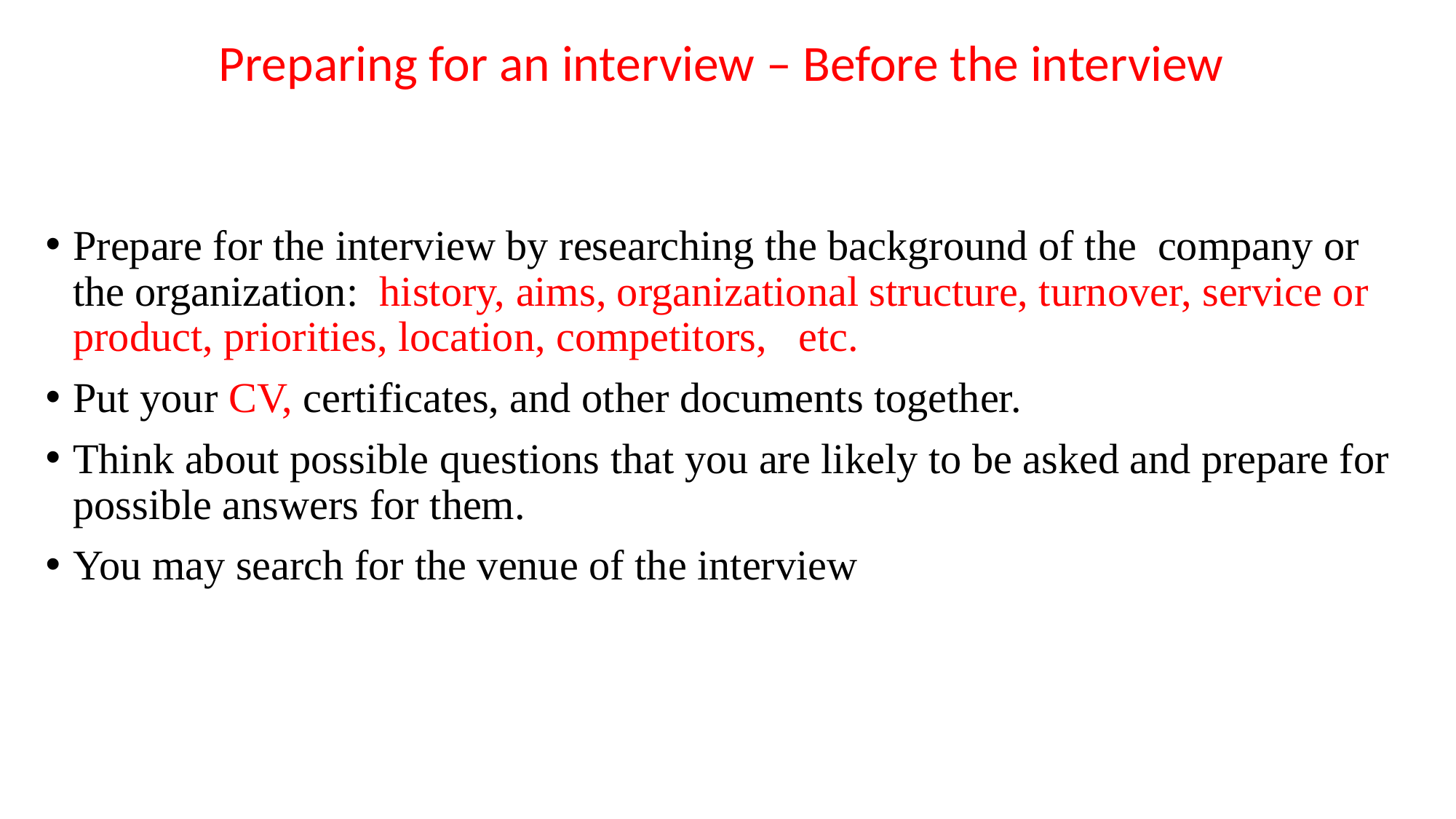

# Preparing for an interview – Before the interview
Prepare for the interview by researching the background of the  company or the organization:  history, aims, organizational structure, turnover, service or product, priorities, location, competitors,   etc.
Put your CV, certificates, and other documents together.
Think about possible questions that you are likely to be asked and prepare for possible answers for them.
You may search for the venue of the interview